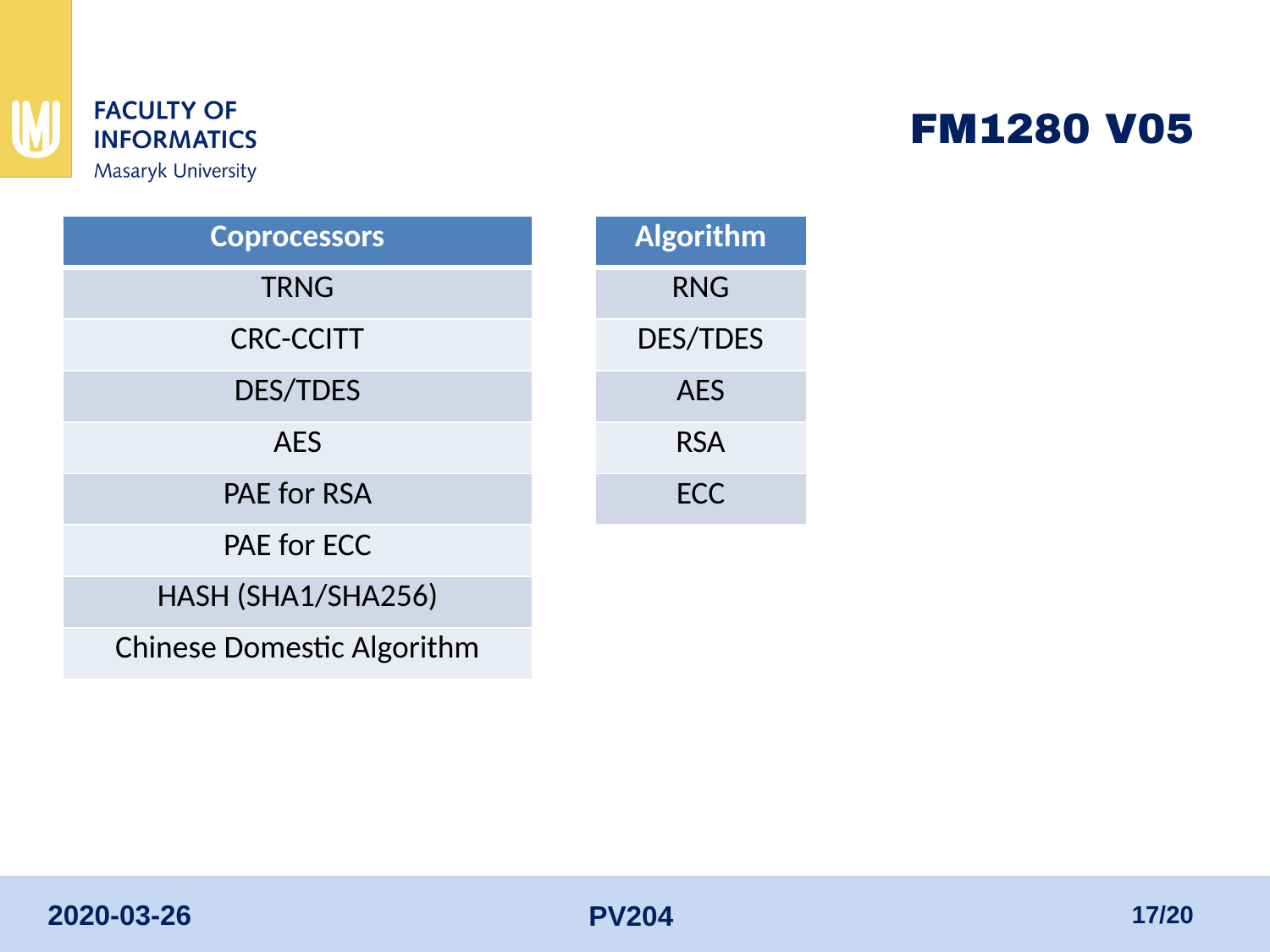

# FM1280 V05
| Coprocessors |
| --- |
| TRNG |
| CRC-CCITT |
| DES/TDES |
| AES |
| PAE for RSA |
| PAE for ECC |
| HASH (SHA1/SHA256) |
| Chinese Domestic Algorithm |
| Algorithm |
| --- |
| RNG |
| DES/TDES |
| AES |
| RSA |
| ECC |
17/20
2020-03-26
PV204